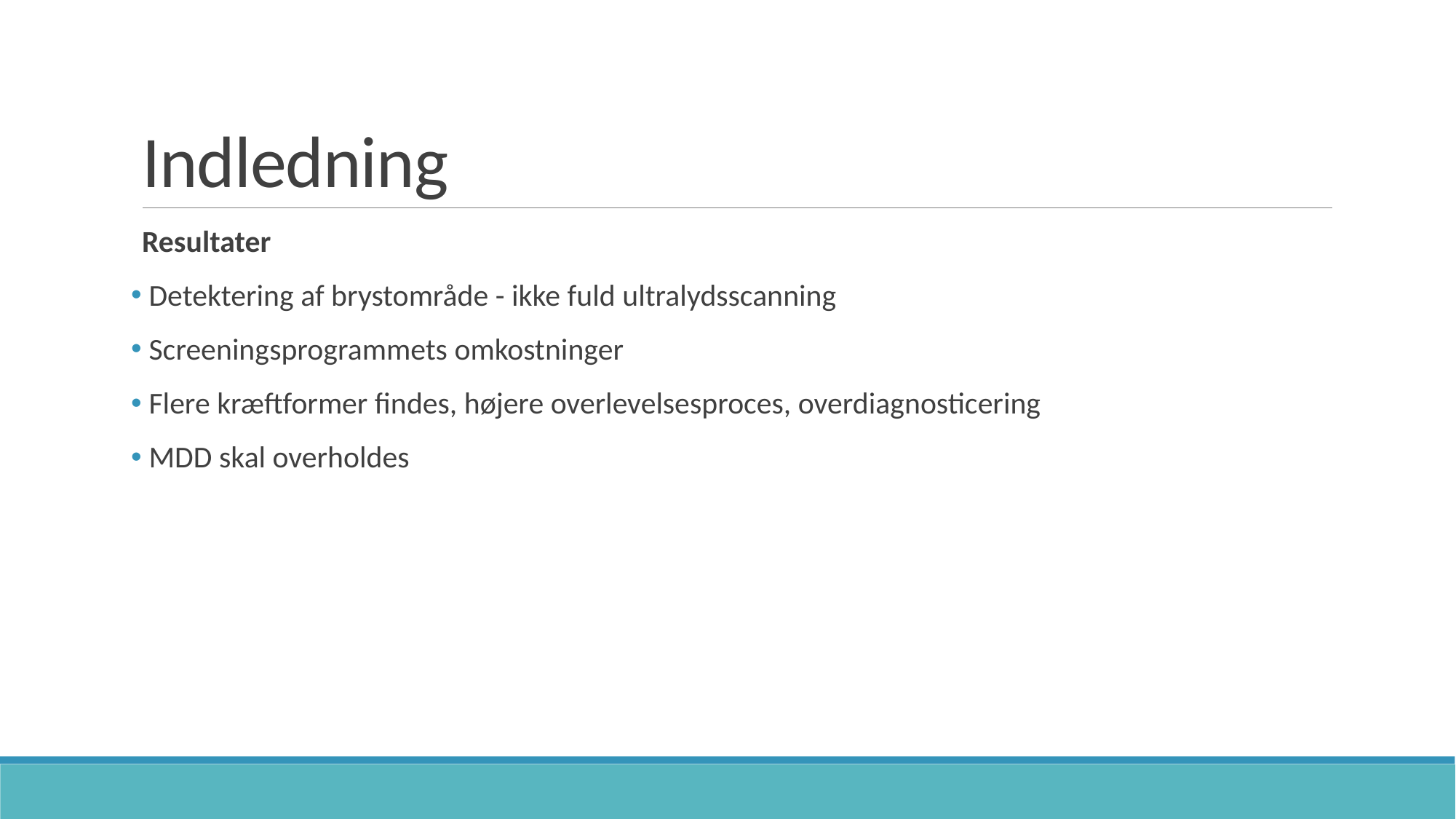

# Indledning
Resultater
 Detektering af brystområde - ikke fuld ultralydsscanning
 Screeningsprogrammets omkostninger
 Flere kræftformer findes, højere overlevelsesproces, overdiagnosticering
 MDD skal overholdes